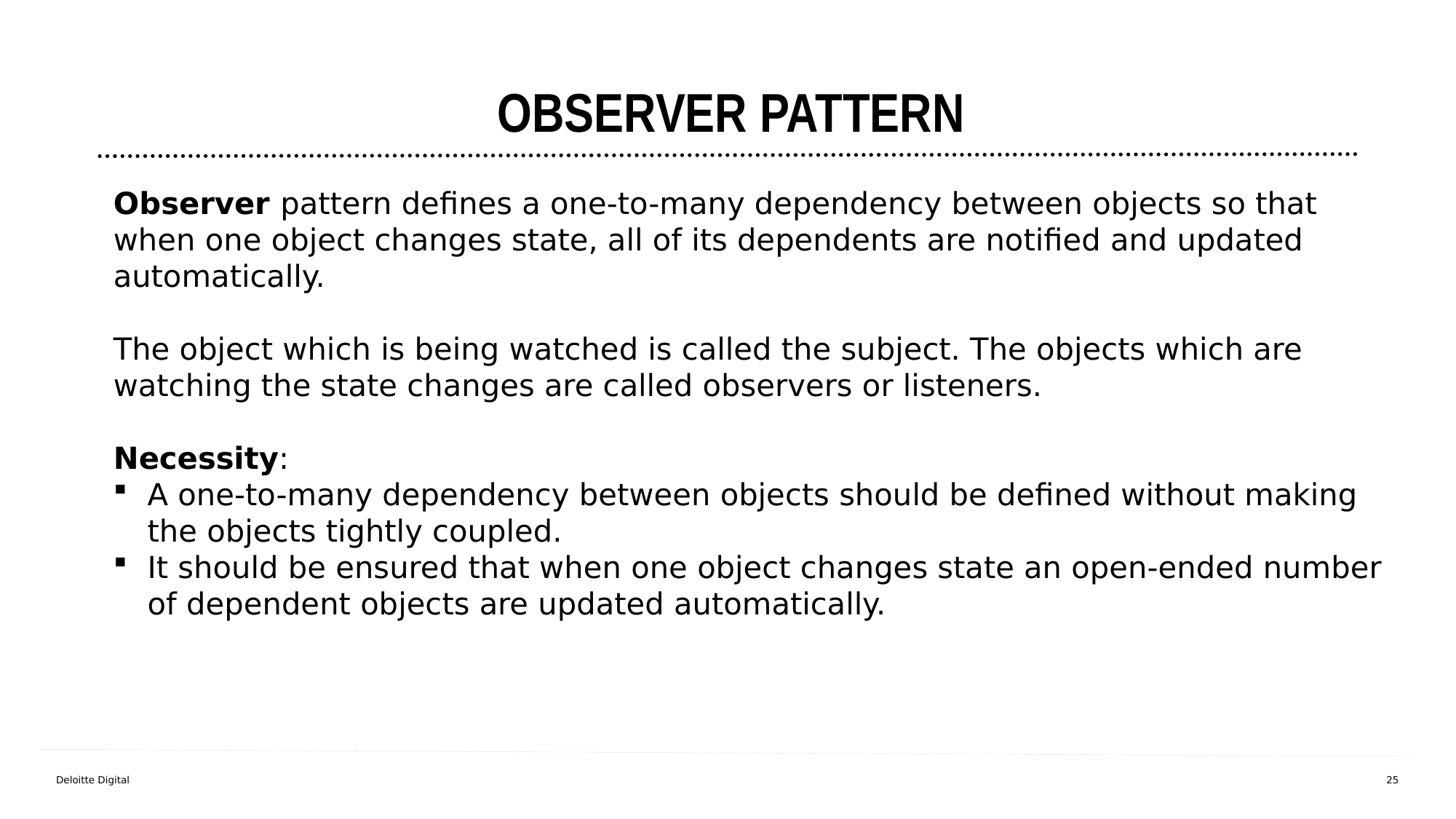

# observer pattern
Observer pattern defines a one-to-many dependency between objects so that when one object changes state, all of its dependents are notified and updated automatically.

The object which is being watched is called the subject. The objects which are watching the state changes are called observers or listeners.

Necessity:
A one-to-many dependency between objects should be defined without making the objects tightly coupled.
It should be ensured that when one object changes state an open-ended number of dependent objects are updated automatically.